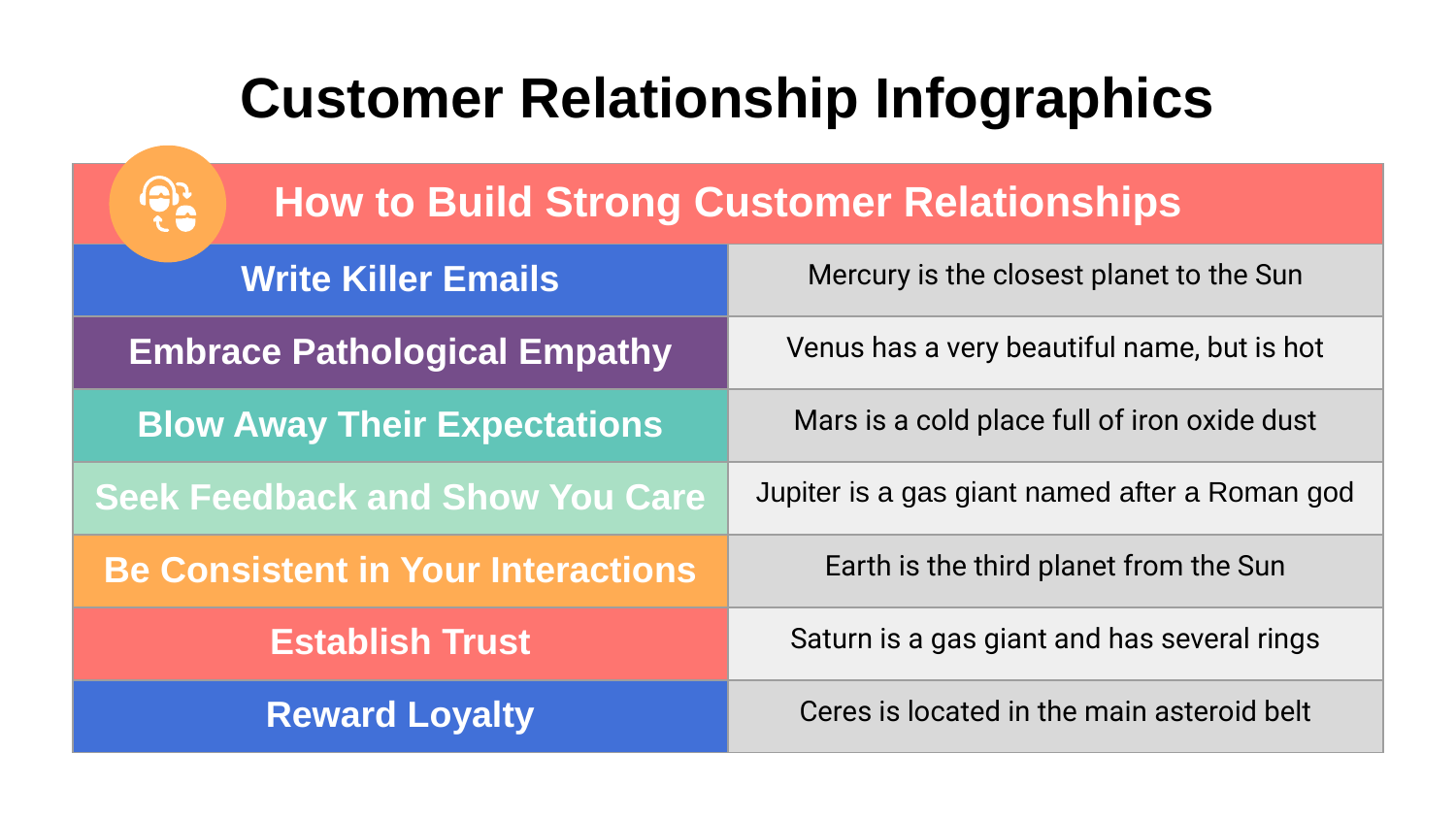

# Customer Relationship Infographics

| How to Build Strong Customer Relationships |  |
| --- | --- |
| Write Killer Emails | Mercury is the closest planet to the Sun |
| Embrace Pathological Empathy | Venus has a very beautiful name, but is hot |
| Blow Away Their Expectations | Mars is a cold place full of iron oxide dust |
| Seek Feedback and Show You Care | Jupiter is a gas giant named after a Roman god |
| Be Consistent in Your Interactions | Earth is the third planet from the Sun |
| Establish Trust | Saturn is a gas giant and has several rings |
| Reward Loyalty | Ceres is located in the main asteroid belt |